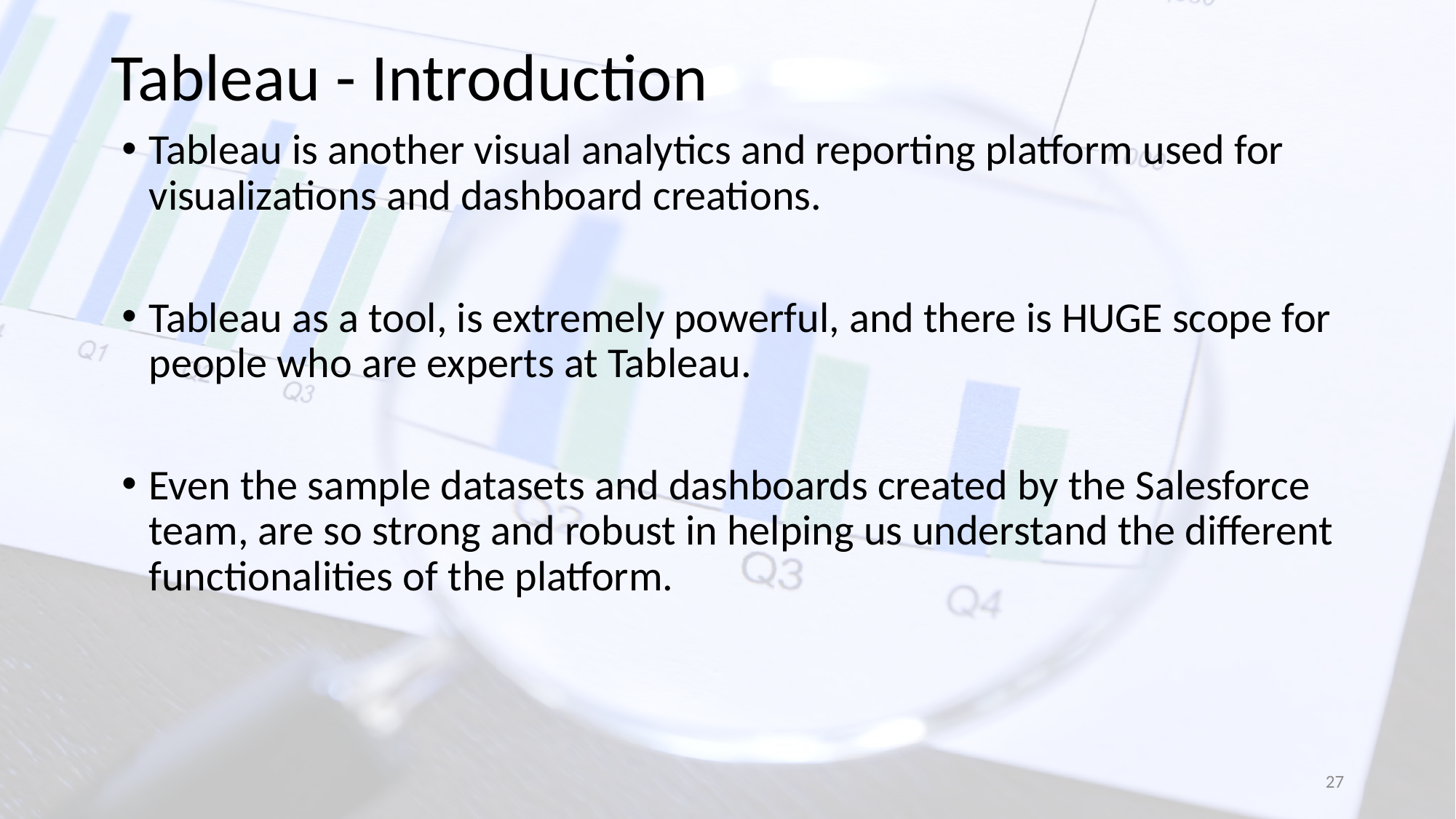

# Tableau - Introduction
Tableau is another visual analytics and reporting platform used for visualizations and dashboard creations.

Tableau as a tool, is extremely powerful, and there is HUGE scope for people who are experts at Tableau.

Even the sample datasets and dashboards created by the Salesforce team, are so strong and robust in helping us understand the different functionalities of the platform.

27